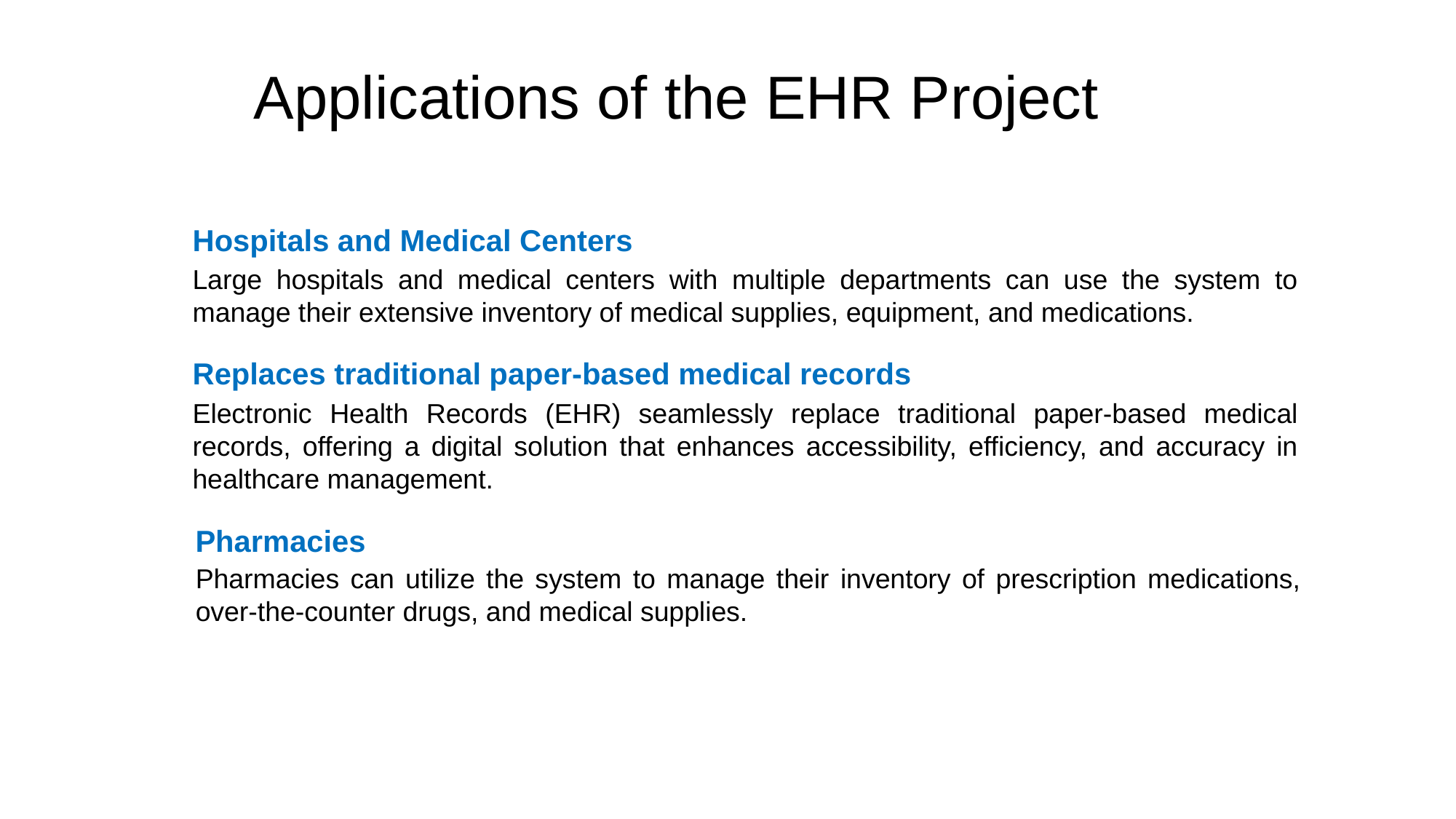

Applications of the EHR Project
Hospitals and Medical Centers
Large hospitals and medical centers with multiple departments can use the system to manage their extensive inventory of medical supplies, equipment, and medications.
Replaces traditional paper-based medical records
Electronic Health Records (EHR) seamlessly replace traditional paper-based medical records, offering a digital solution that enhances accessibility, efficiency, and accuracy in healthcare management.
Pharmacies
Pharmacies can utilize the system to manage their inventory of prescription medications, over-the-counter drugs, and medical supplies.